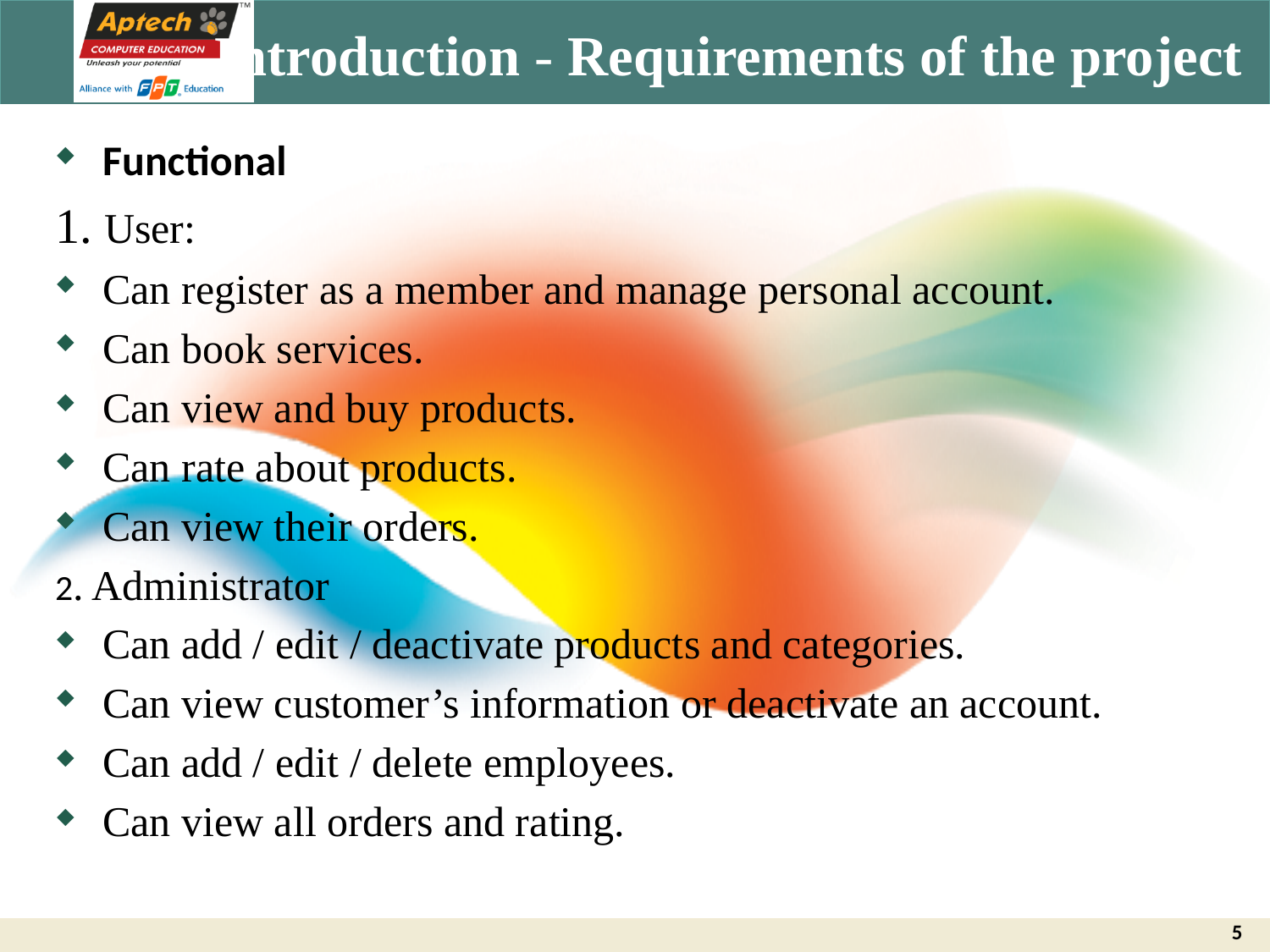

# Introduction - Requirements of the project
Functional
1. User:
Can register as a member and manage personal account.
Can book services.
Can view and buy products.
Can rate about products.
Can view their orders.
2. Administrator
Can add / edit / deactivate products and categories.
Can view customer’s information or deactivate an account.
Can add / edit / delete employees.
Can view all orders and rating.
5